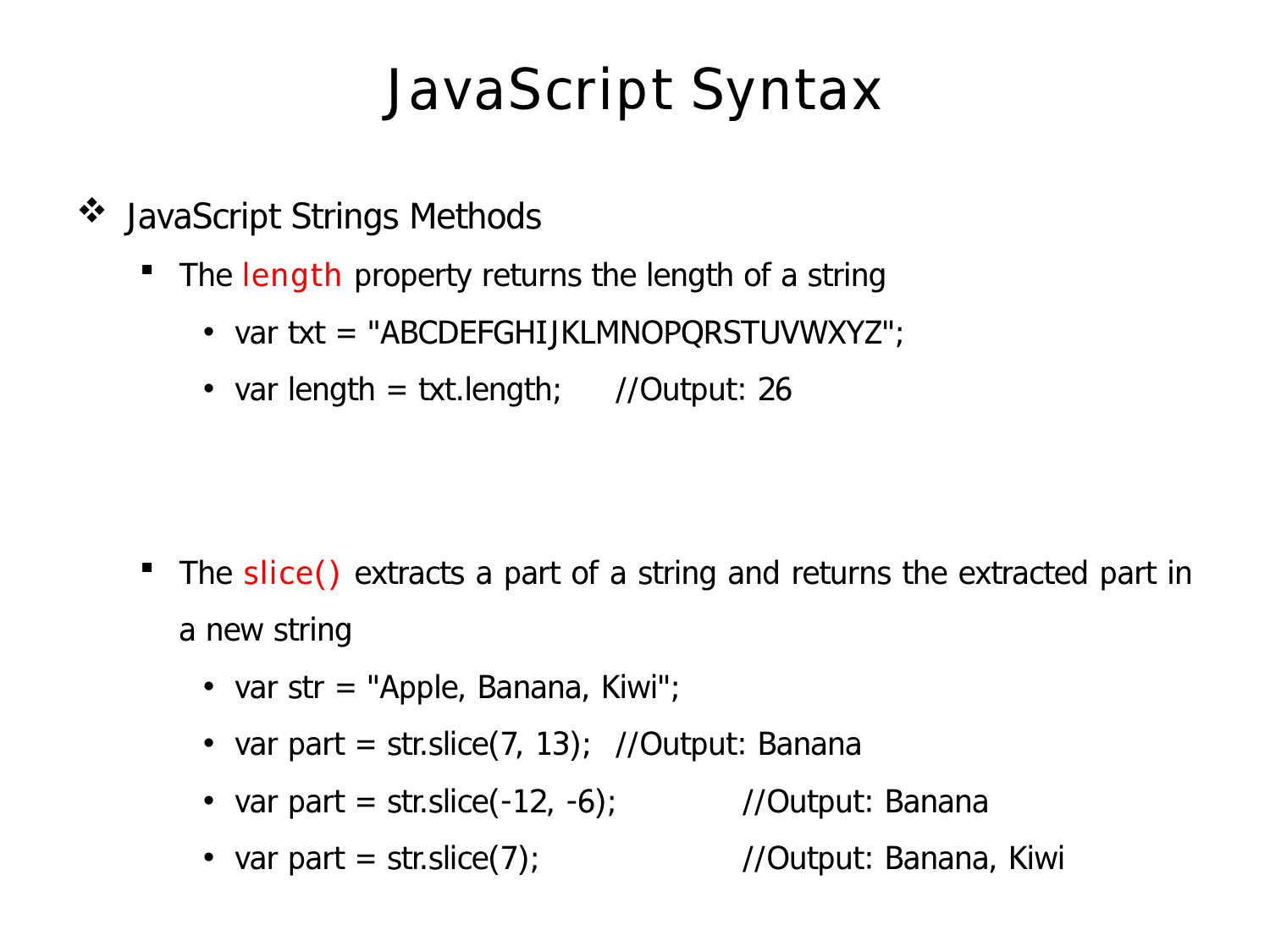

# JavaScript Syntax
JavaScript Strings Methods
The length property returns the length of a string
var txt = "ABCDEFGHIJKLMNOPQRSTUVWXYZ";
var length = txt.length;	//Output: 26

The slice() extracts a part of a string and returns the extracted part in a new string
var str = "Apple, Banana, Kiwi";
var part = str.slice(7, 13);	//Output: Banana
var part = str.slice(-12, -6);	//Output: Banana
var part = str.slice(7);		//Output: Banana, Kiwi